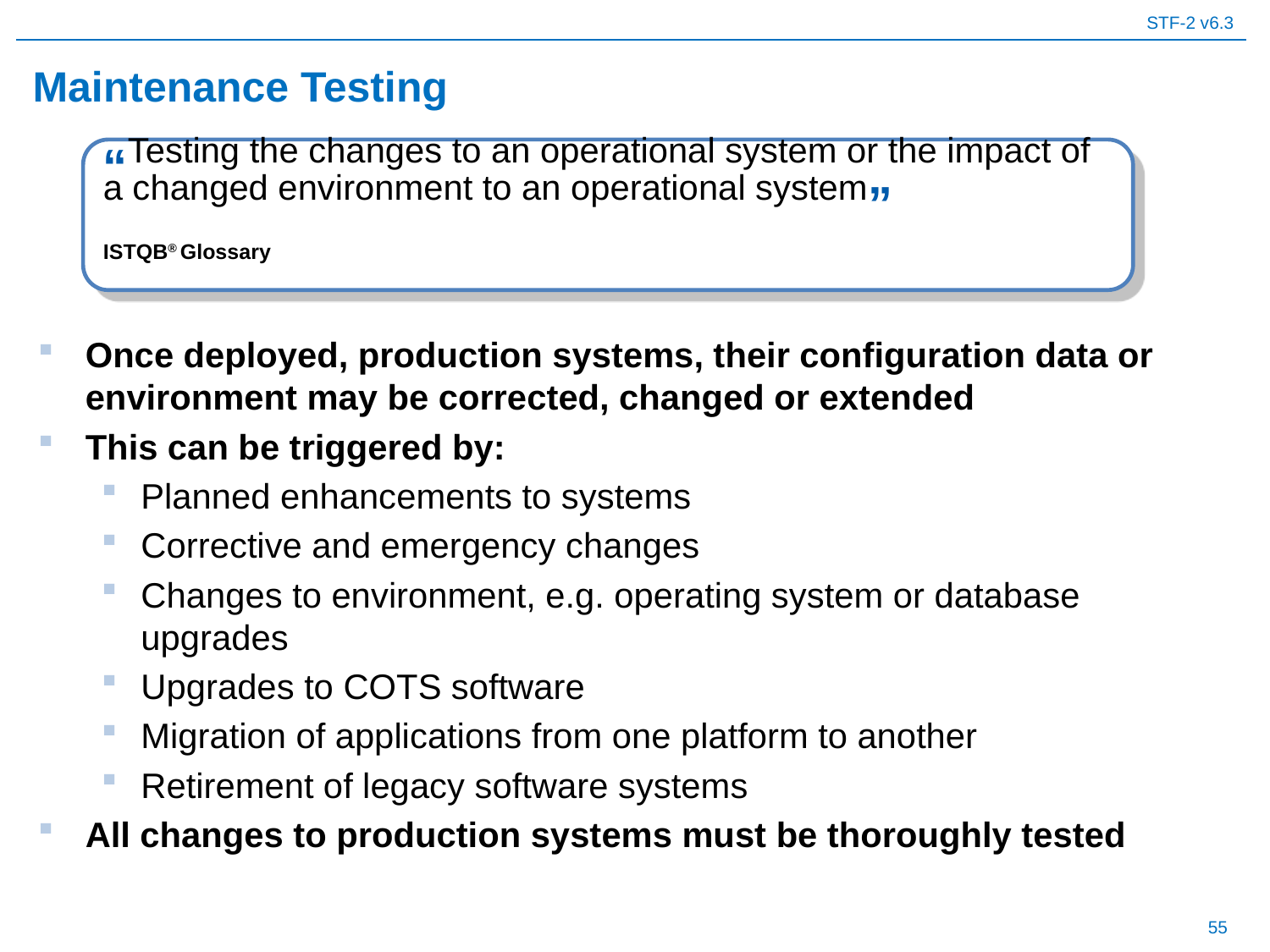

# Maintenance Testing
“Testing the changes to an operational system or the impact of a changed environment to an operational system”
ISTQB® Glossary

Once deployed, production systems, their configuration data or environment may be corrected, changed or extended
This can be triggered by:
Planned enhancements to systems
Corrective and emergency changes
Changes to environment, e.g. operating system or database upgrades
Upgrades to COTS software
Migration of applications from one platform to another
Retirement of legacy software systems
All changes to production systems must be thoroughly tested